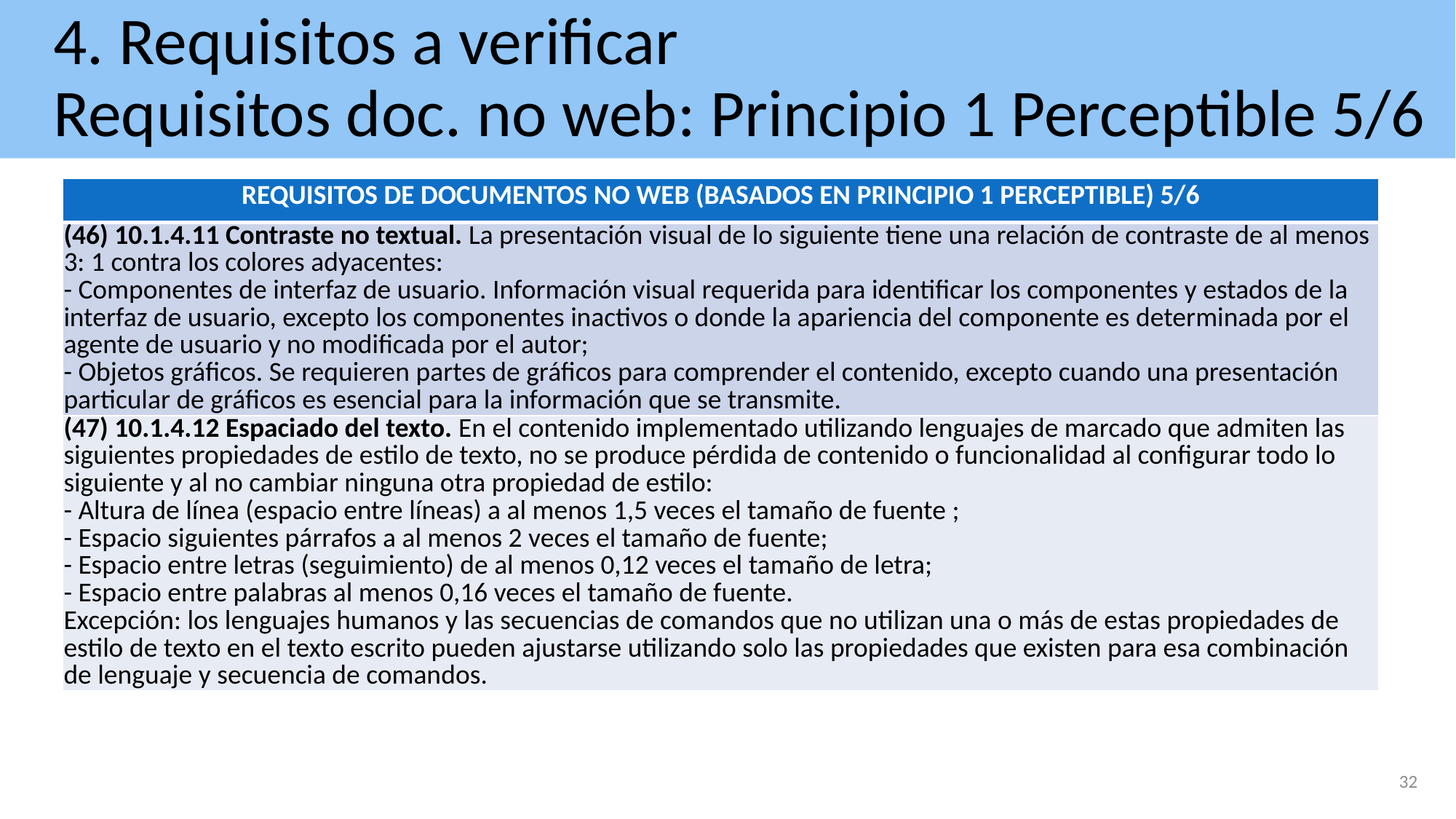

# 4. Requisitos a verificar Requisitos doc. no web: Principio 1 Perceptible 5/6
| REQUISITOS DE DOCUMENTOS NO WEB (BASADOS EN PRINCIPIO 1 PERCEPTIBLE) 5/6 |
| --- |
| (46) 10.1.4.11 Contraste no textual. La presentación visual de lo siguiente tiene una relación de contraste de al menos 3: 1 contra los colores adyacentes: - Componentes de interfaz de usuario. Información visual requerida para identificar los componentes y estados de la interfaz de usuario, excepto los componentes inactivos o donde la apariencia del componente es determinada por el agente de usuario y no modificada por el autor; - Objetos gráficos. Se requieren partes de gráficos para comprender el contenido, excepto cuando una presentación particular de gráficos es esencial para la información que se transmite. |
| (47) 10.1.4.12 Espaciado del texto. En el contenido implementado utilizando lenguajes de marcado que admiten las siguientes propiedades de estilo de texto, no se produce pérdida de contenido o funcionalidad al configurar todo lo siguiente y al no cambiar ninguna otra propiedad de estilo: - Altura de línea (espacio entre líneas) a al menos 1,5 veces el tamaño de fuente ; - Espacio siguientes párrafos a al menos 2 veces el tamaño de fuente; - Espacio entre letras (seguimiento) de al menos 0,12 veces el tamaño de letra; - Espacio entre palabras al menos 0,16 veces el tamaño de fuente. Excepción: los lenguajes humanos y las secuencias de comandos que no utilizan una o más de estas propiedades de estilo de texto en el texto escrito pueden ajustarse utilizando solo las propiedades que existen para esa combinación de lenguaje y secuencia de comandos. |
32